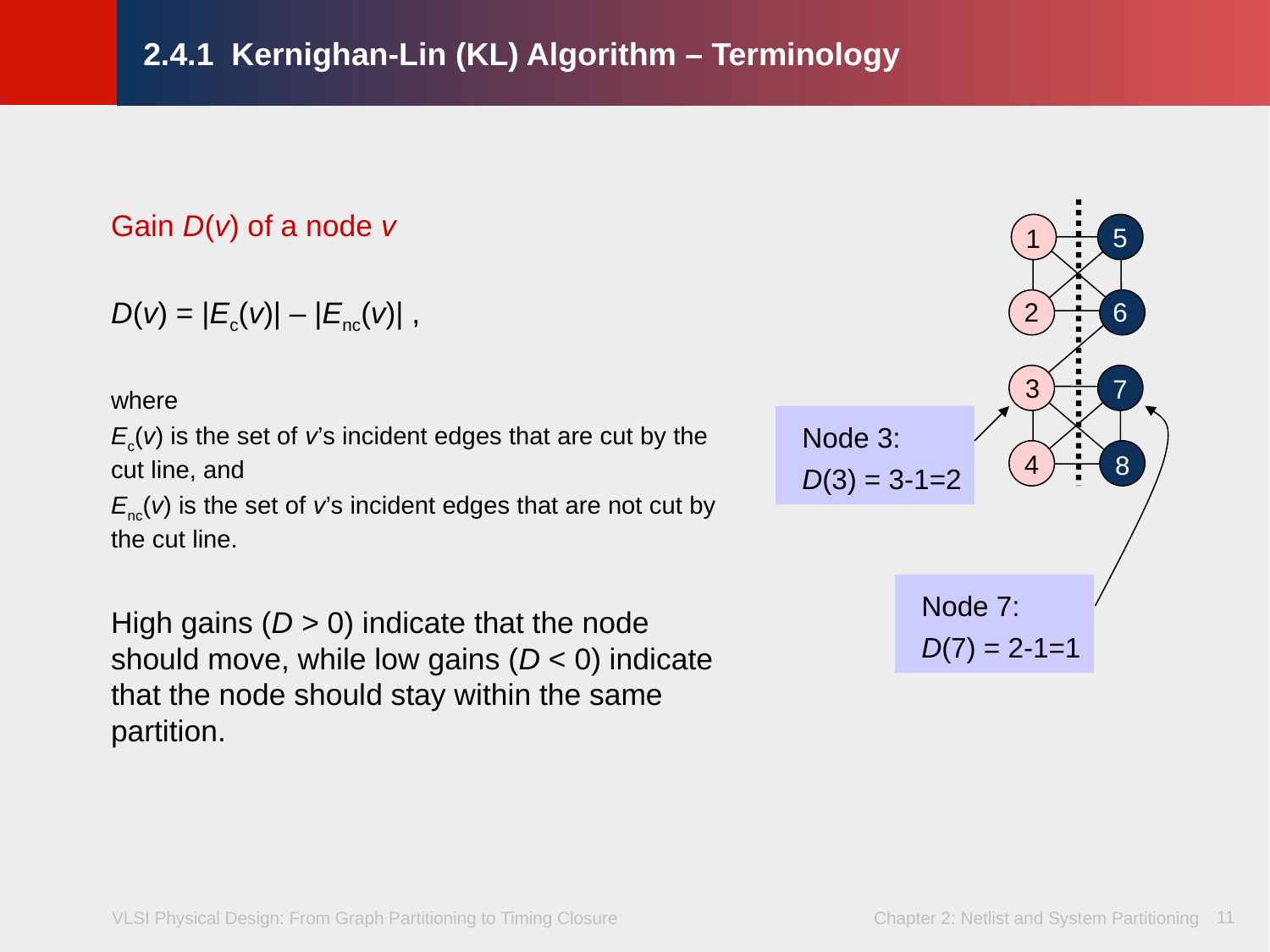

# 2.4.1  Kernighan-Lin (KL) Algorithm – Terminology

Gain D(v) of a node v

D(v) = |Ec(v)| – |Enc(v)| ,

where
Ec(v) is the set of v’s incident edges that are cut by the cut line, and
Enc(v) is the set of v’s incident edges that are not cut by the cut line.

High gains (D > 0) indicate that the node should move, while low gains (D < 0) indicate that the node should stay within the same partition.

5
1

6
2

3
7

Node 3:
D(3) = 3-1=2

4
8

Node 7:
D(7) = 2-1=1
11